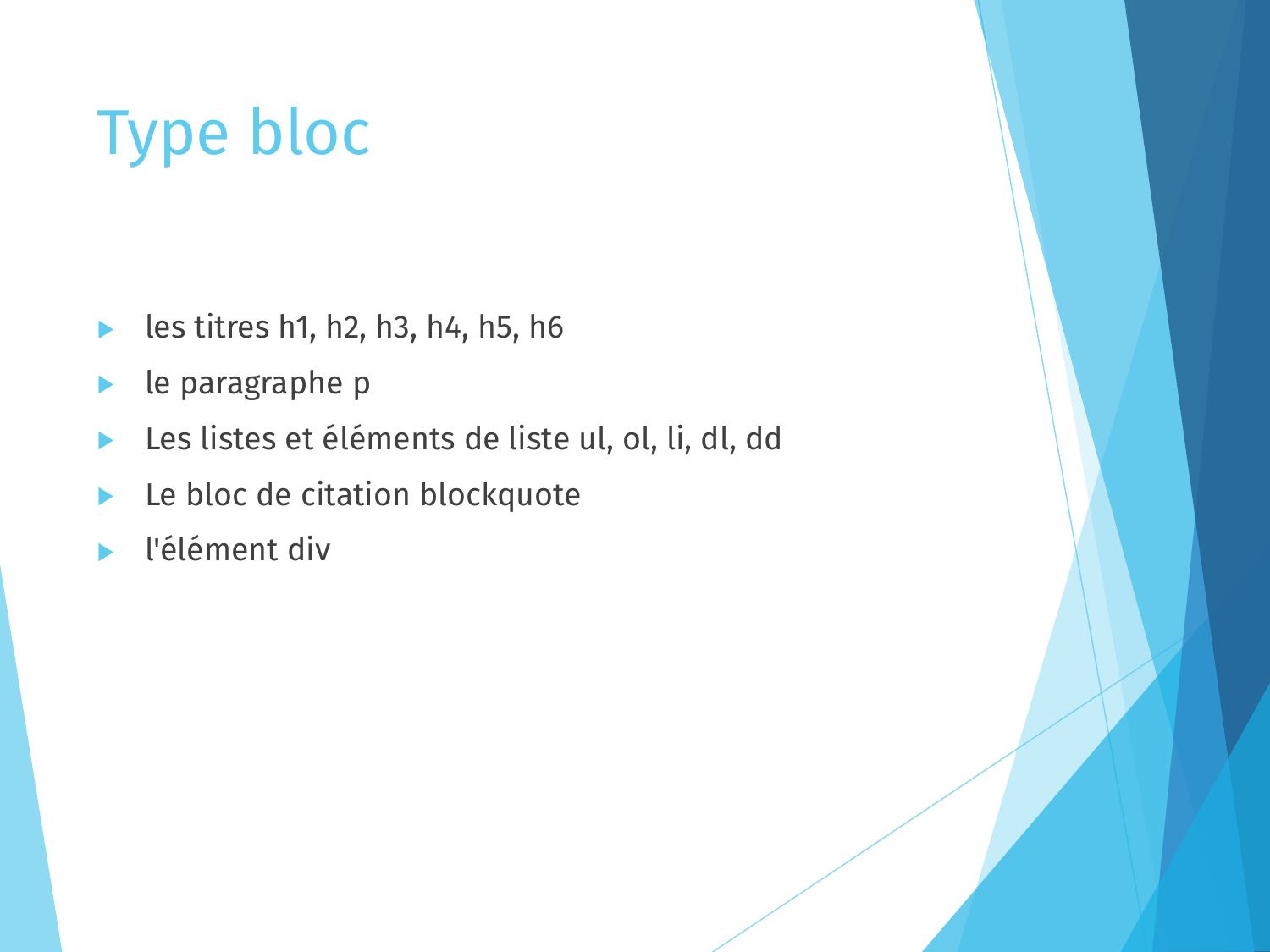

# Type bloc
les titres h1, h2, h3, h4, h5, h6
le paragraphe p
Les listes et éléments de liste ul, ol, li, dl, dd
Le bloc de citation blockquote
l'élément div